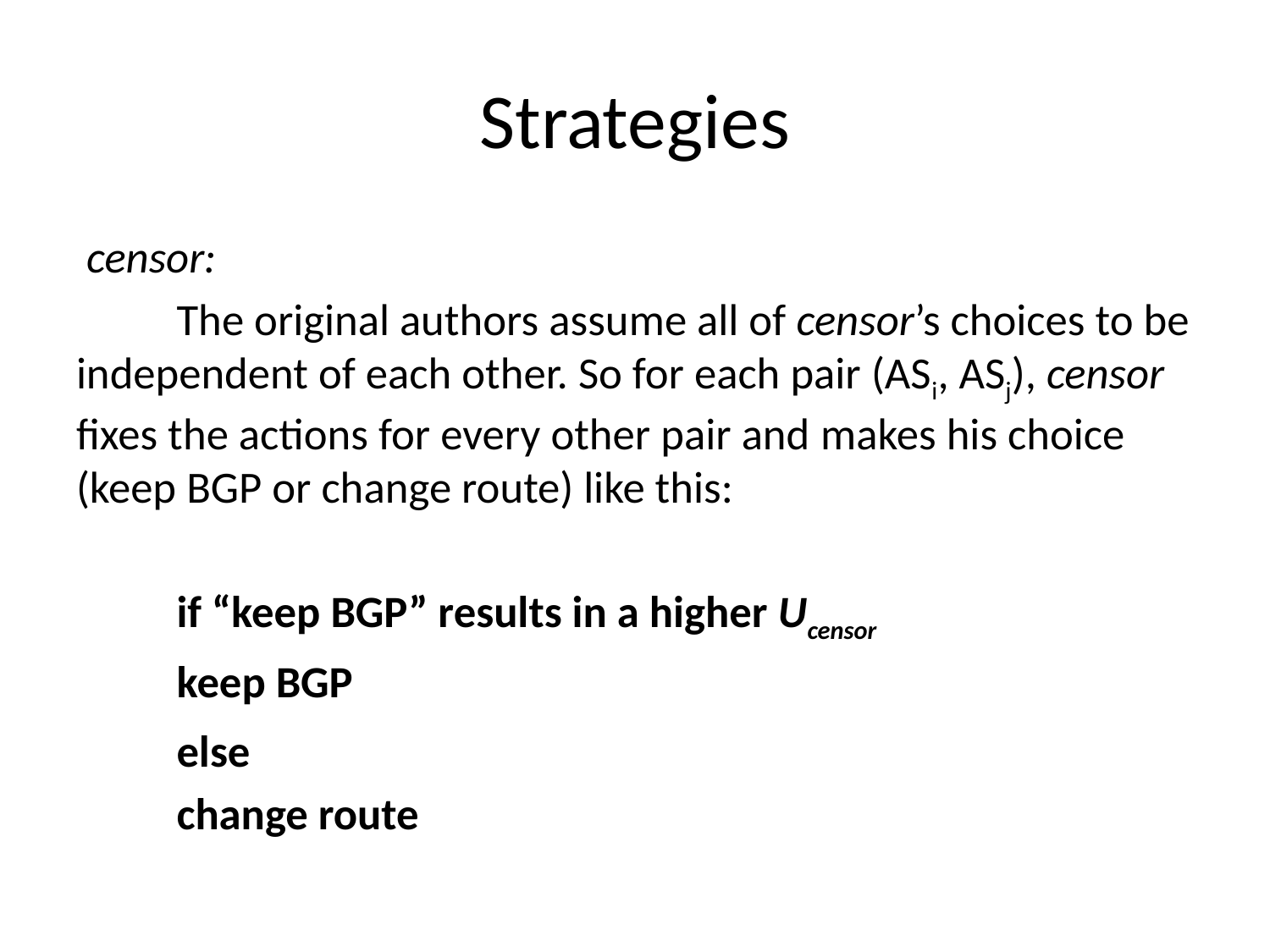

# Strategies
 censor:
	The original authors assume all of censor’s choices to be independent of each other. So for each pair (ASi, ASj), censor fixes the actions for every other pair and makes his choice (keep BGP or change route) like this:

	if “keep BGP” results in a higher Ucensor
		keep BGP
	else
		change route